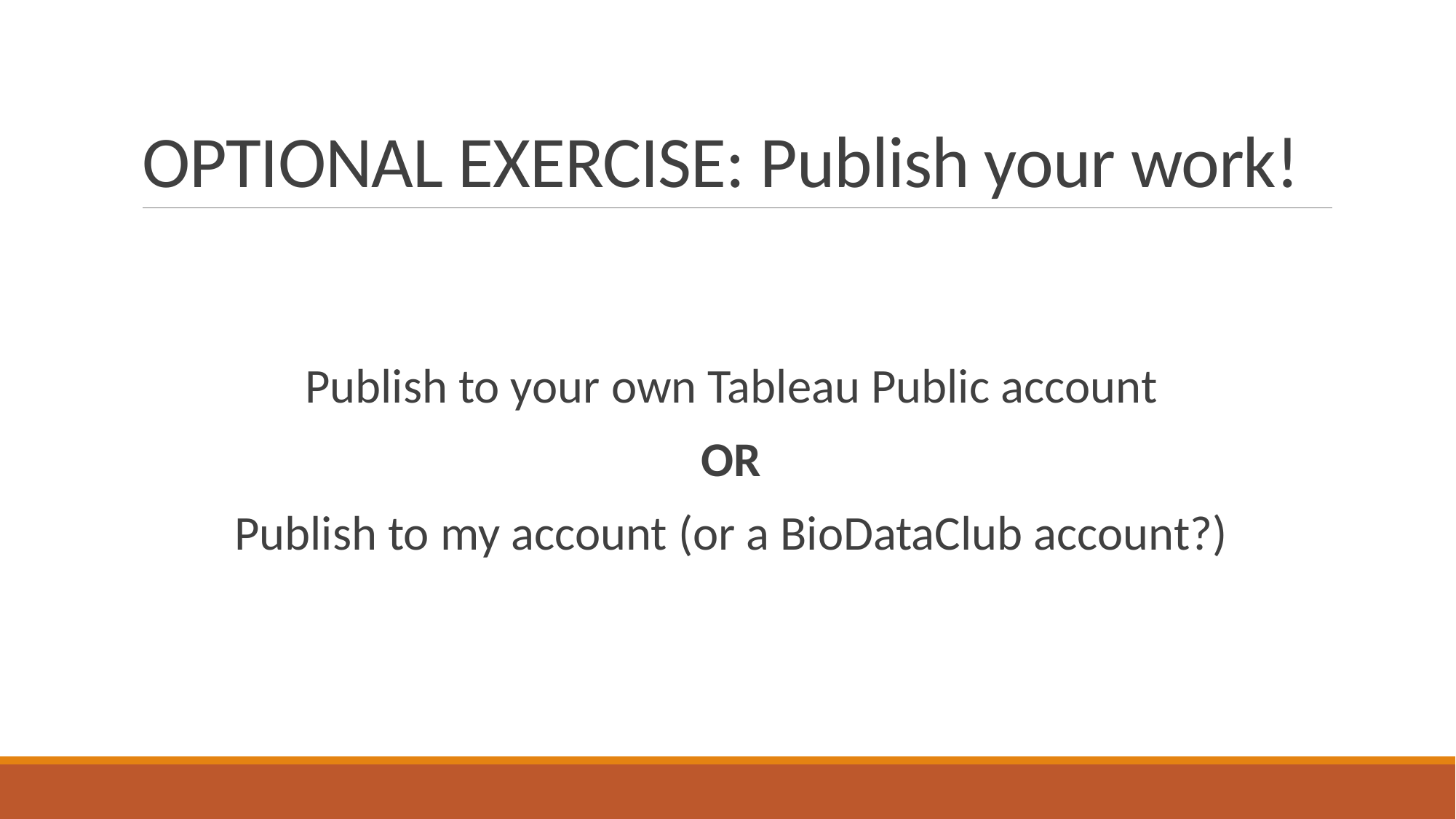

# OPTIONAL EXERCISE: Publish your work!
Publish to your own Tableau Public account
OR
Publish to my account (or a BioDataClub account?)